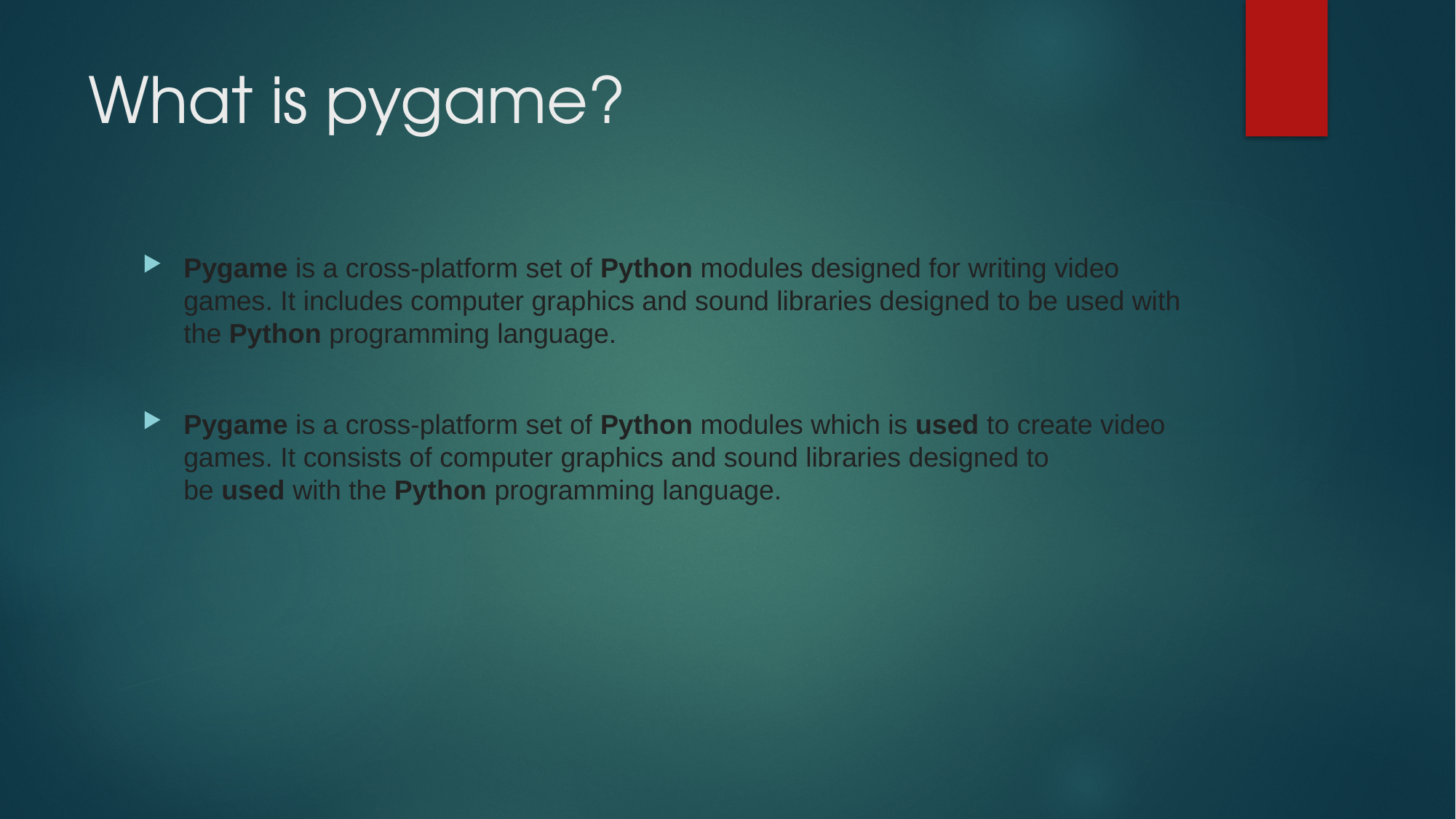

# What is pygame?
Pygame is a cross-platform set of Python modules designed for writing video games. It includes computer graphics and sound libraries designed to be used with the Python programming language.

Pygame is a cross-platform set of Python modules which is used to create video games. It consists of computer graphics and sound libraries designed to be used with the Python programming language.